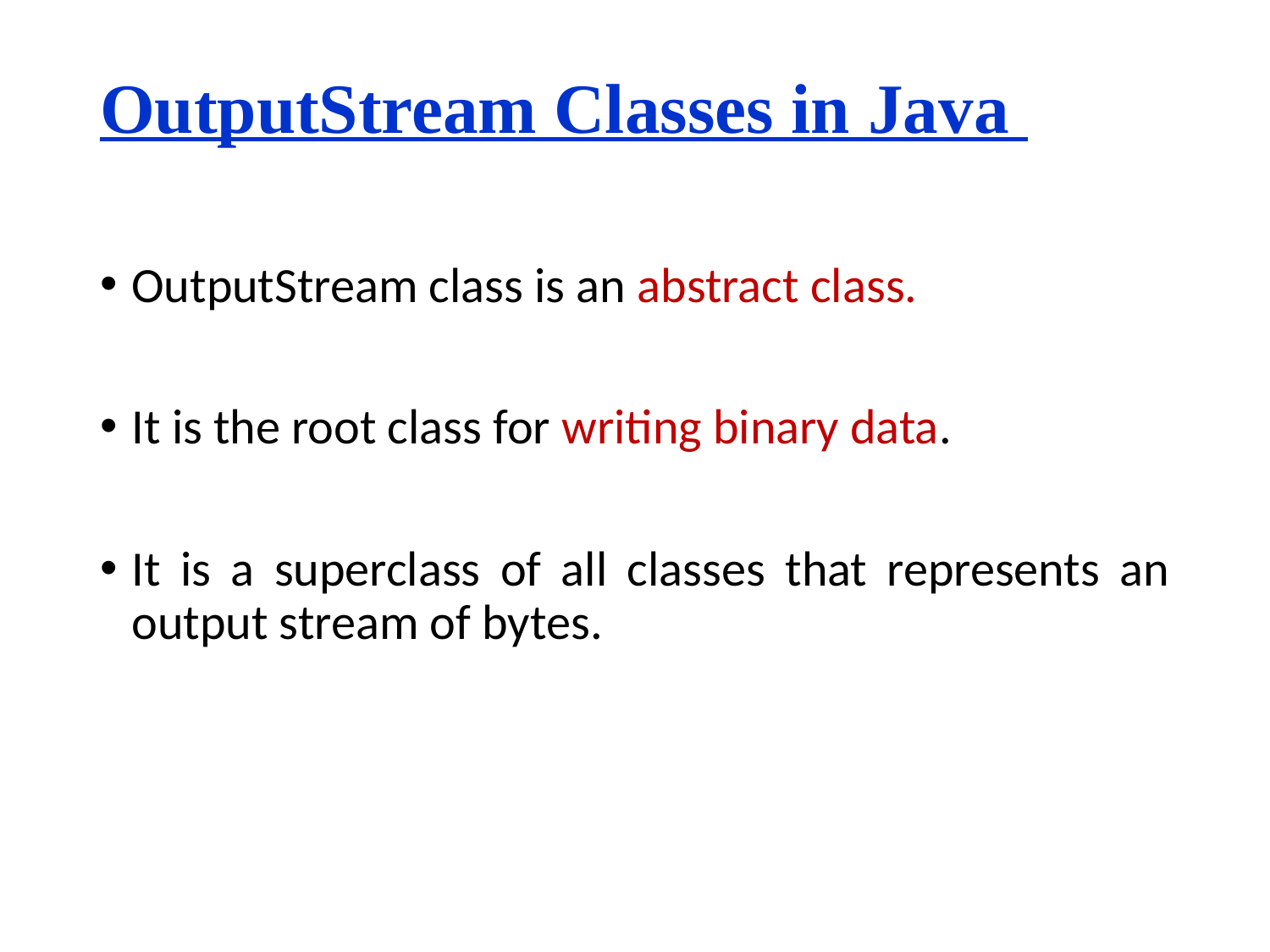

# OutputStream Classes in Java
OutputStream class is an abstract class.

It is the root class for writing binary data.

It is a superclass of all classes that represents an output stream of bytes.